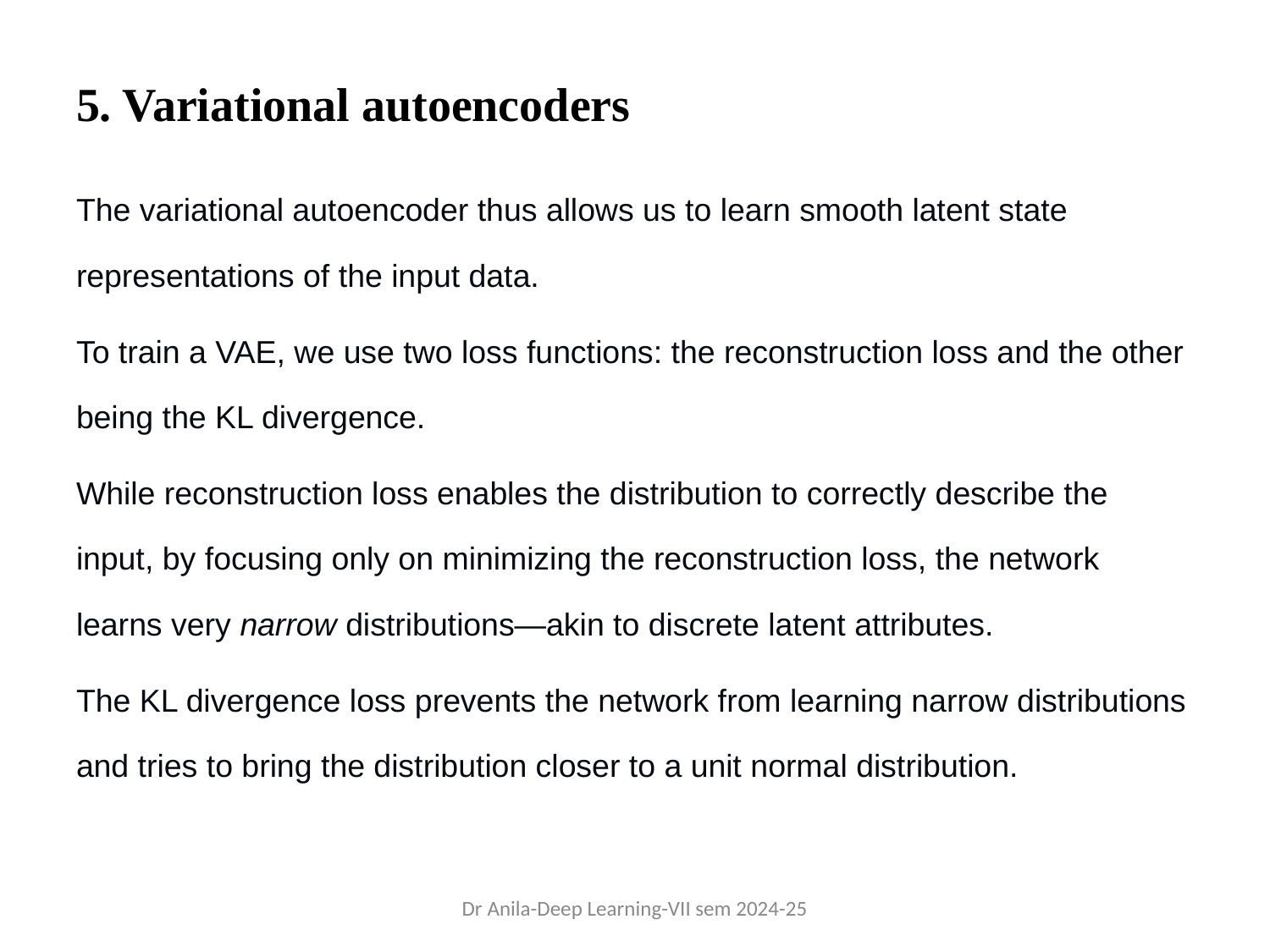

# 5. Variational autoencoders
The variational autoencoder thus allows us to learn smooth latent state representations of the input data.
To train a VAE, we use two loss functions: the reconstruction loss and the other being the KL divergence.
While reconstruction loss enables the distribution to correctly describe the input, by focusing only on minimizing the reconstruction loss, the network learns very narrow distributions—akin to discrete latent attributes.
The KL divergence loss prevents the network from learning narrow distributions and tries to bring the distribution closer to a unit normal distribution.

Dr Anila-Deep Learning-VII sem 2024-25